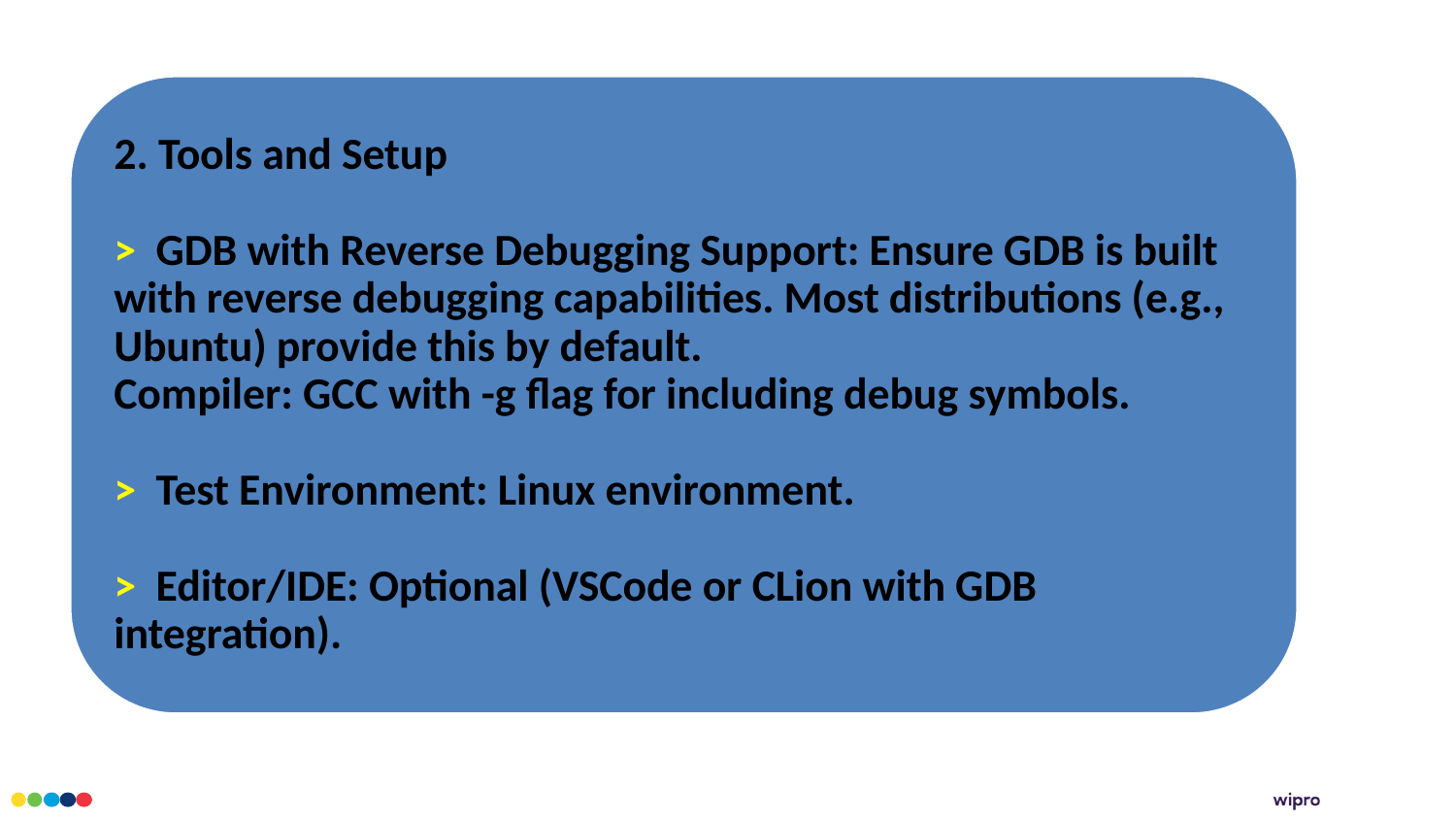

2. Tools and Setup
>  GDB with Reverse Debugging Support: Ensure GDB is built with reverse debugging capabilities. Most distributions (e.g., Ubuntu) provide this by default.
Compiler: GCC with -g flag for including debug symbols.
>  Test Environment: Linux environment.
>  Editor/IDE: Optional (VSCode or CLion with GDB integration).